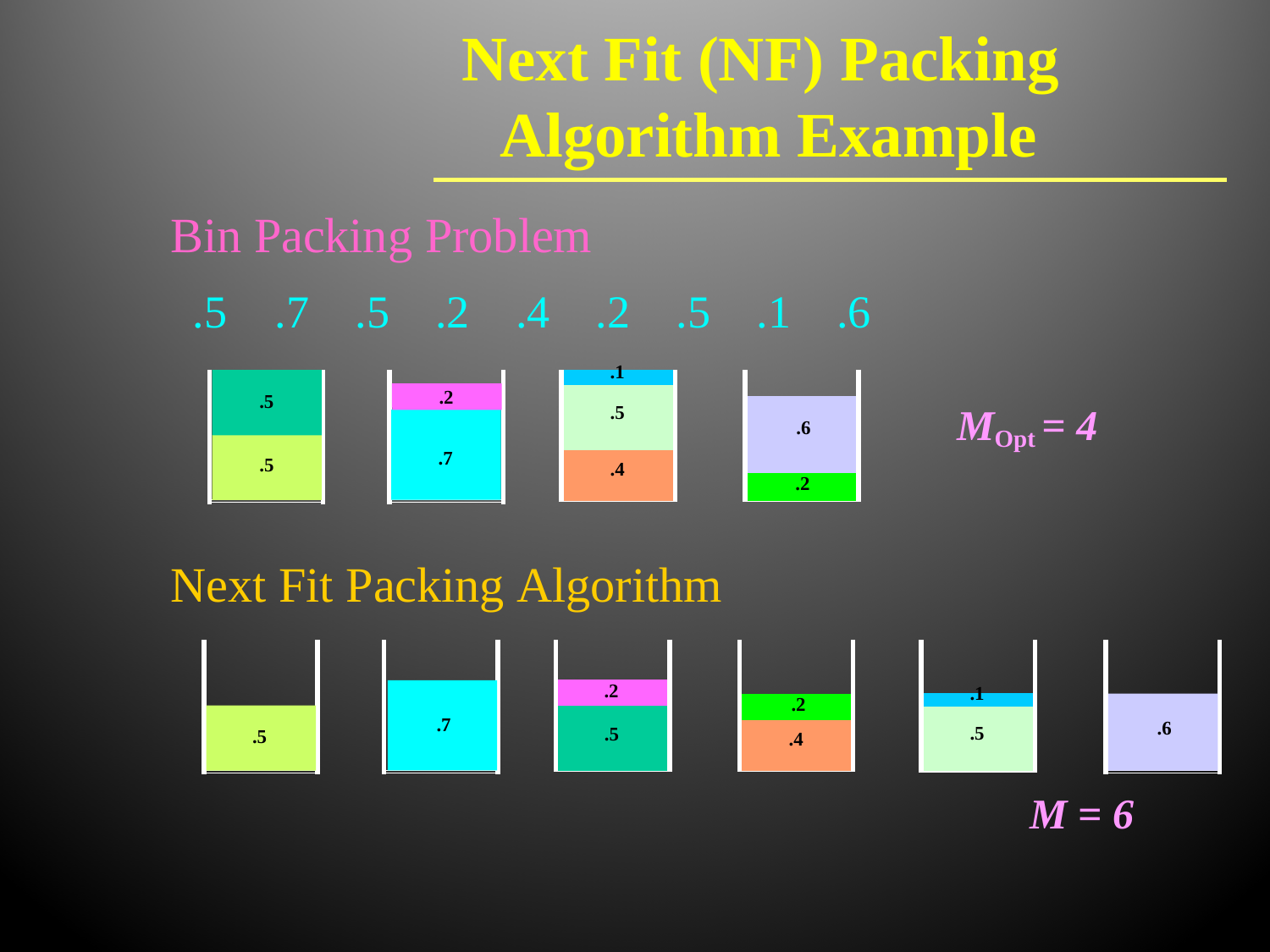

# Next Fit (NF) Packing  Algorithm Example
Bin Packing Problem
.5	.7	.5	.2	.4	.2	.5	.1	.6

.5

|  |
| --- |
| .6 |
| .2 |

| .1 |
| --- |
| .5 |
| .4 |
.2

MOpt = 4
.7
.5
Next Fit Packing Algorithm

|  |
| --- |
| .2 |
| .5 |
|  |
| --- |
| .2 |
| .4 |
|  |
| --- |
| .1 |
| .5 |

.7
.6
.5
M = 6
15